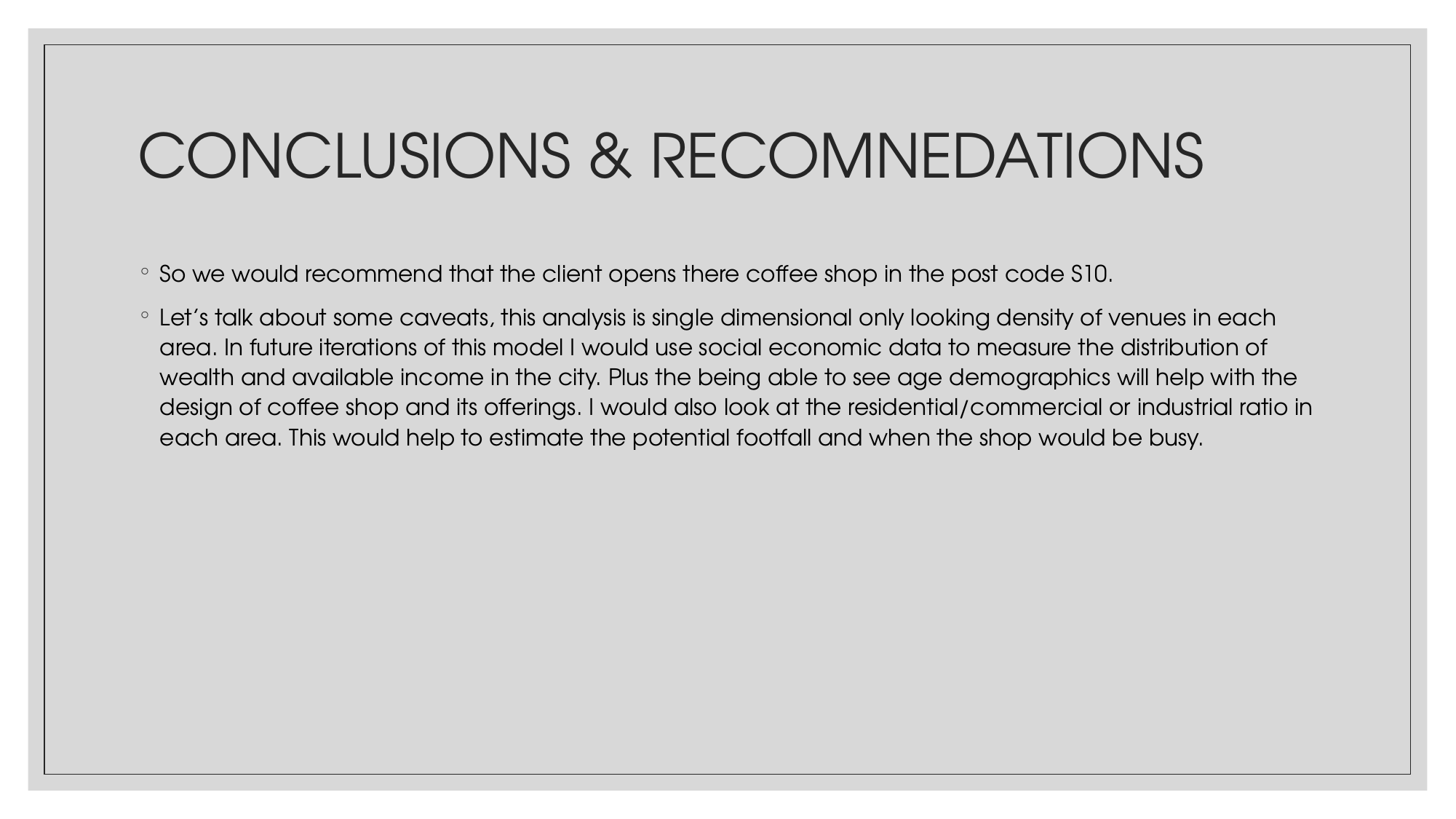

# CONCLUSIONS & RECOMNEDATIONS
So we would recommend that the client opens there coffee shop in the post code S10.
Let’s talk about some caveats, this analysis is single dimensional only looking density of venues in each area. In future iterations of this model I would use social economic data to measure the distribution of wealth and available income in the city. Plus the being able to see age demographics will help with the design of coffee shop and its offerings. I would also look at the residential/commercial or industrial ratio in each area. This would help to estimate the potential footfall and when the shop would be busy.